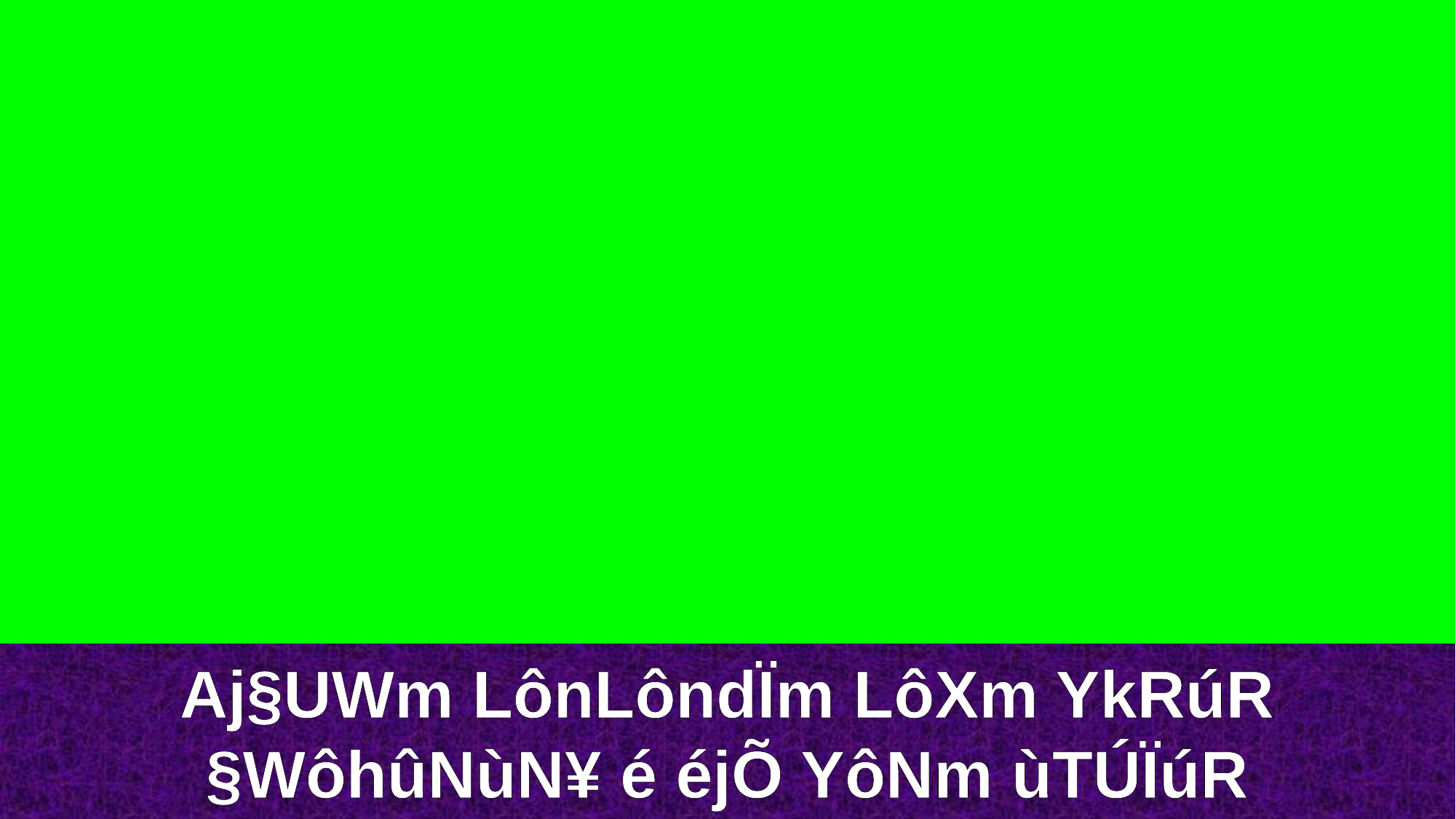

Aj§UWm LônLôndÏm LôXm YkRúR
§WôhûNùN¥ é éjÕ YôNm ùTÚÏúR